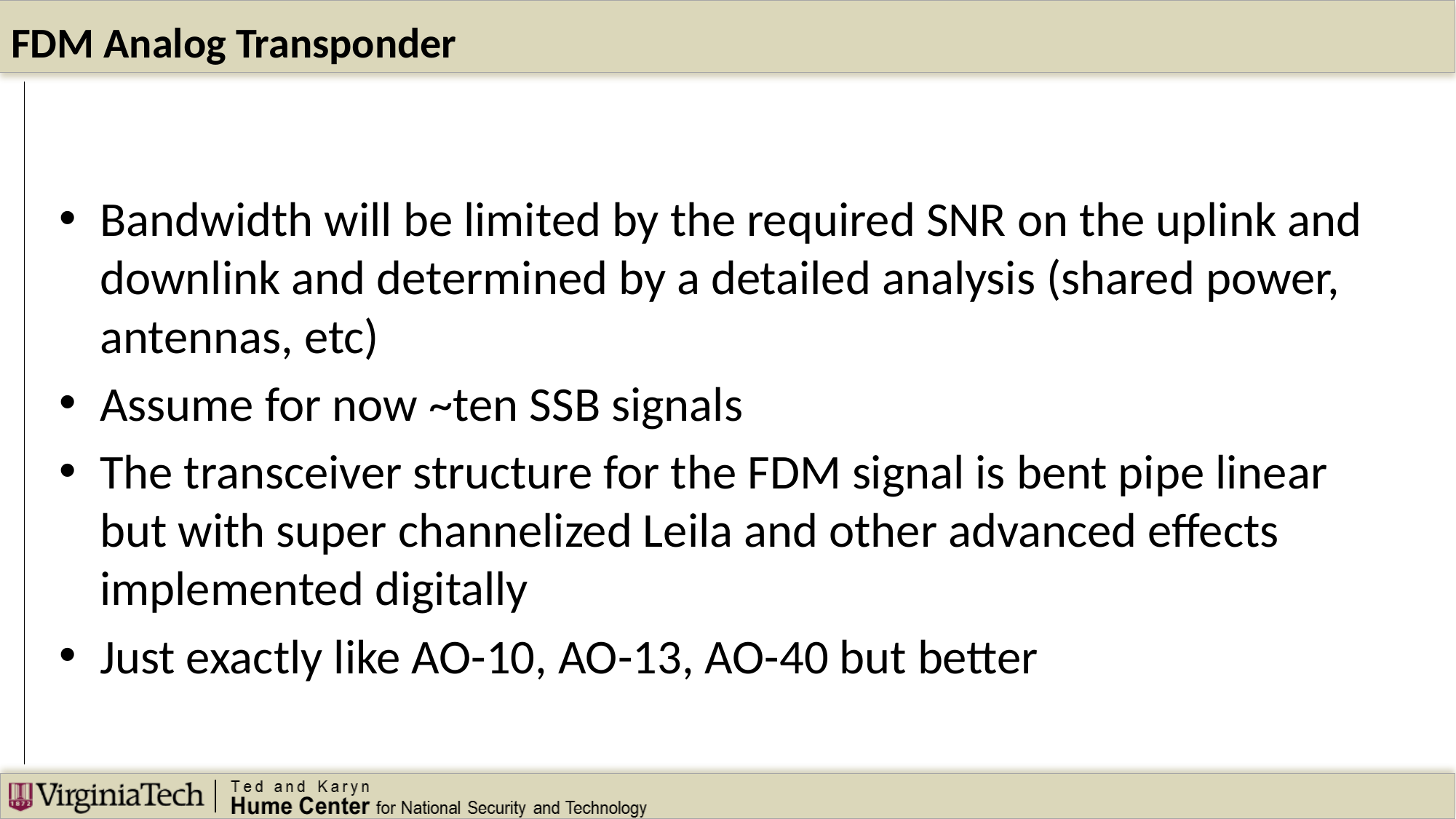

# FDM Analog Transponder
Bandwidth will be limited by the required SNR on the uplink and downlink and determined by a detailed analysis (shared power, antennas, etc)
Assume for now ~ten SSB signals
The transceiver structure for the FDM signal is bent pipe linear but with super channelized Leila and other advanced effects implemented digitally
Just exactly like AO-10, AO-13, AO-40 but better